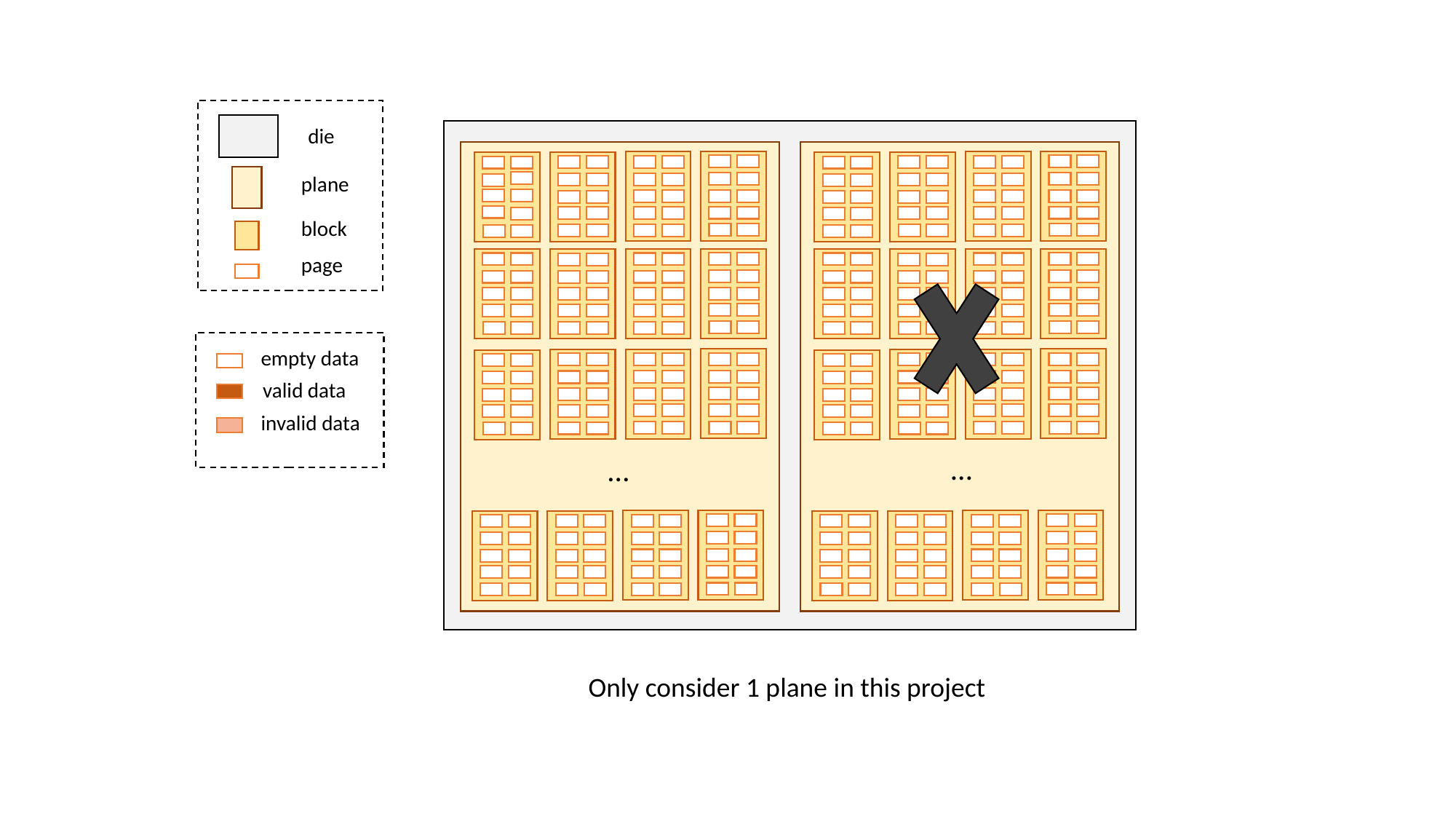

die
plane

block

page

empty data

valid data

invalid data

…
…

Only consider 1 plane in this project